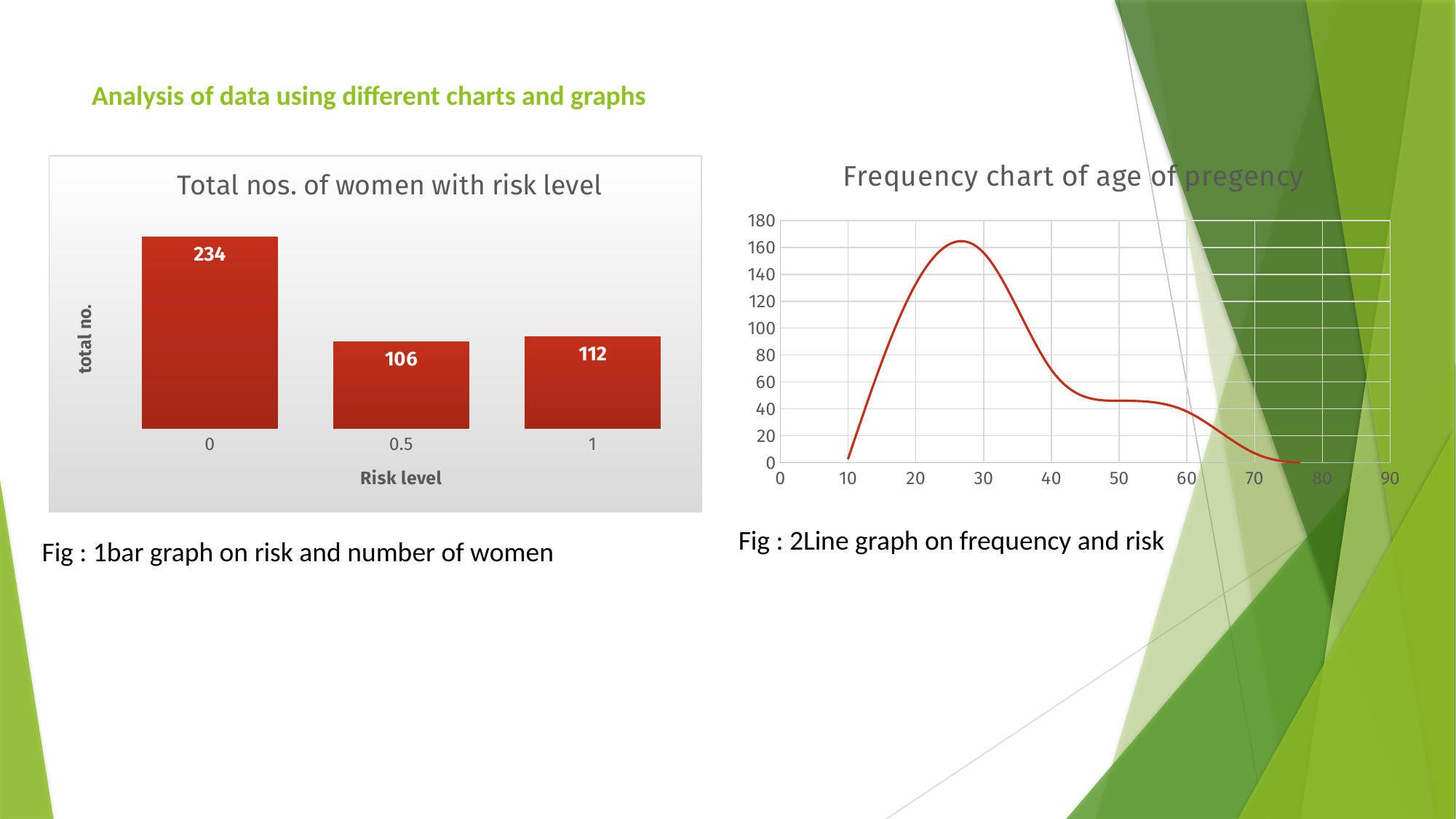

# Analysis of data using different charts and graphs

### Chart: Frequency chart of age of pregency

| Category |  |
|---|---|

### Chart: Total nos. of women with risk level

| Category | Total |
|---|---|
| 0 | 234.0 |
| 0.5 | 106.0 |
| 1 | 112.0 |
Fig : 2Line graph on frequency and risk
Fig : 1bar graph on risk and number of women